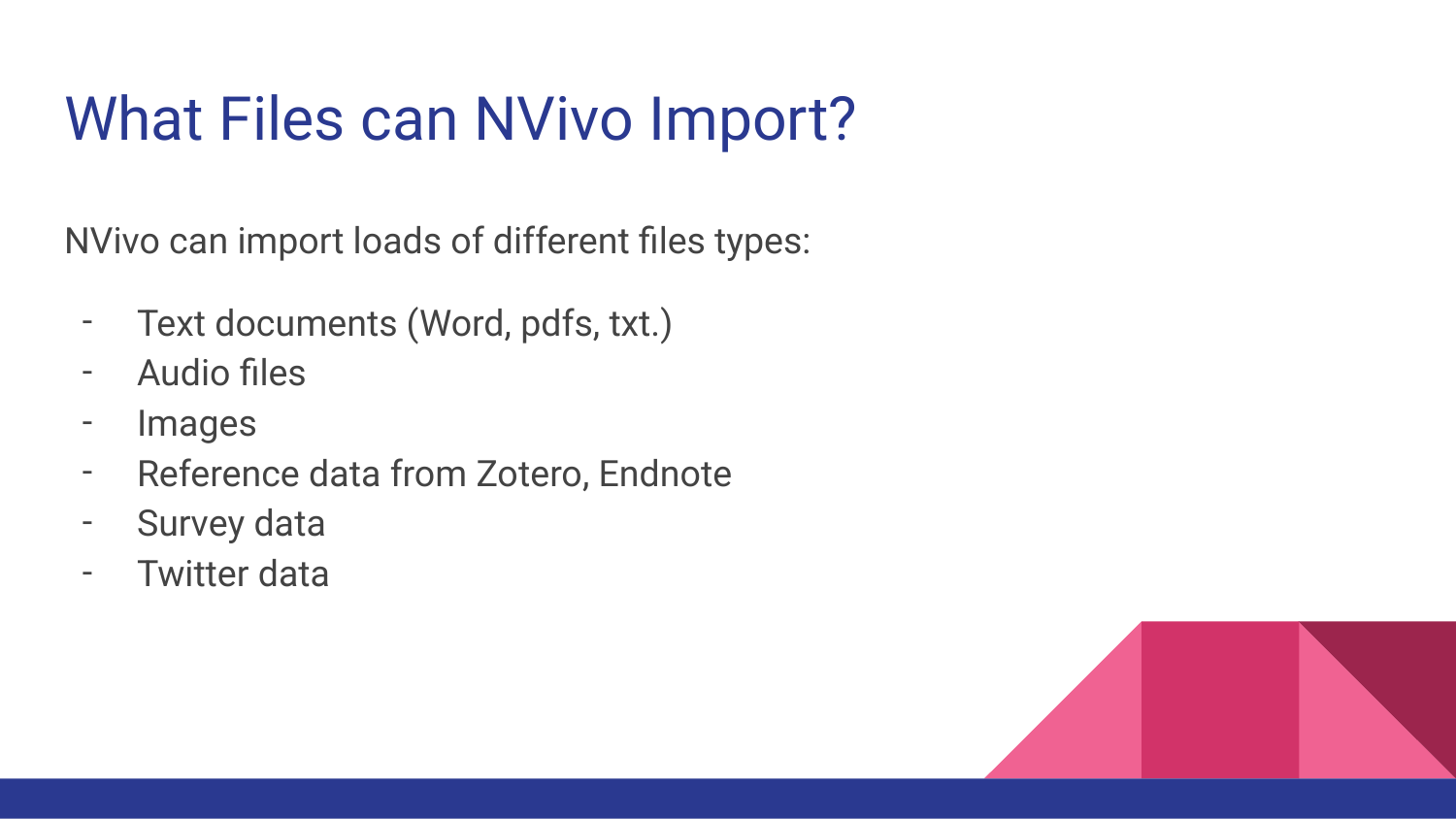

# What Files can NVivo Import?
NVivo can import loads of different files types:
Text documents (Word, pdfs, txt.)
Audio files
Images
Reference data from Zotero, Endnote
Survey data
Twitter data